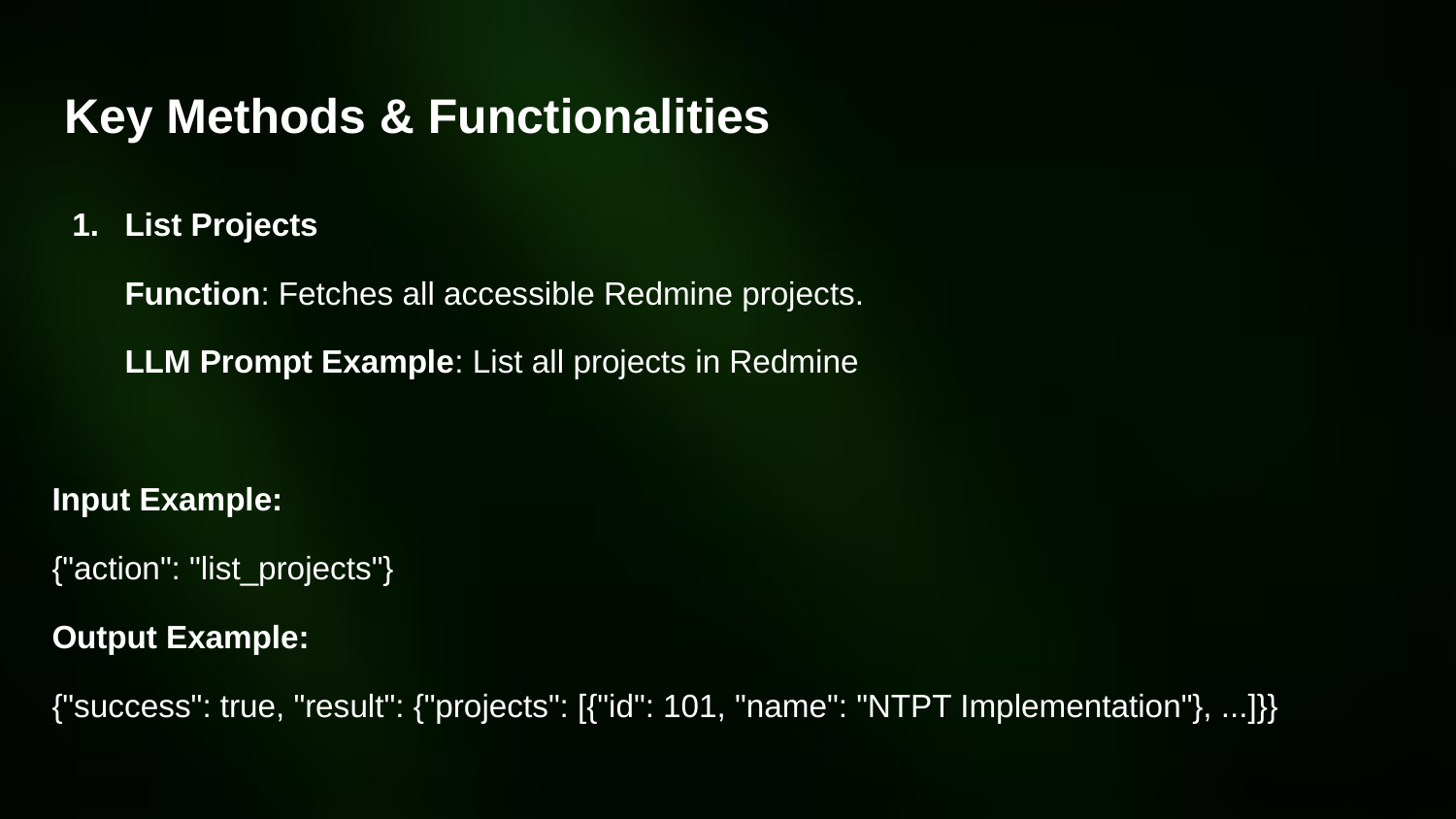

# Key Methods & Functionalities
List Projects
Function: Fetches all accessible Redmine projects.
LLM Prompt Example: List all projects in Redmine

Input Example:
{"action": "list_projects"}
Output Example:
{"success": true, "result": {"projects": [{"id": 101, "name": "NTPT Implementation"}, ...]}}